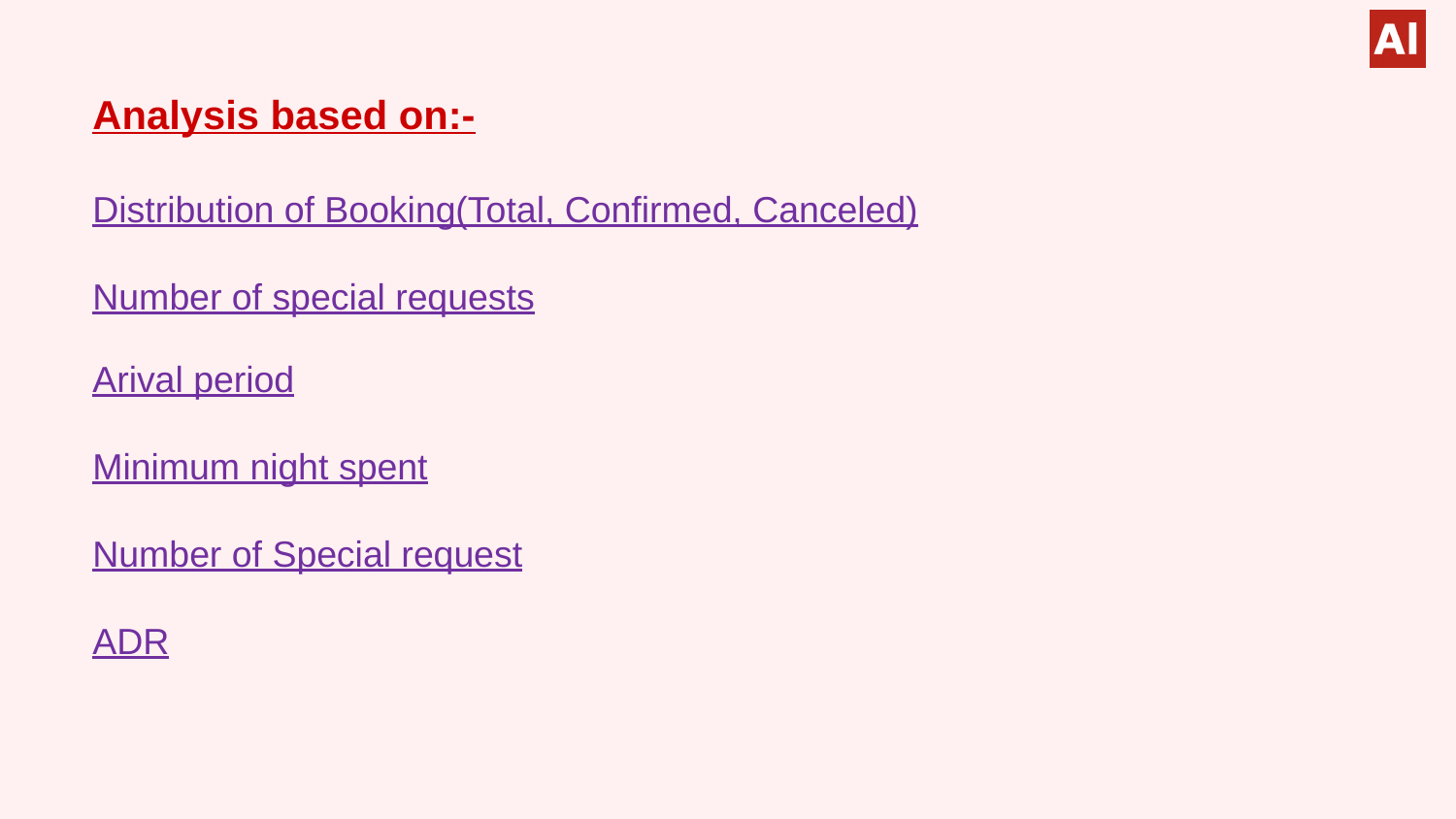

# Analysis based on:- Distribution of Booking(Total, Confirmed, Canceled) Number of special requests Arival period Minimum night spent Number of Special request ADR